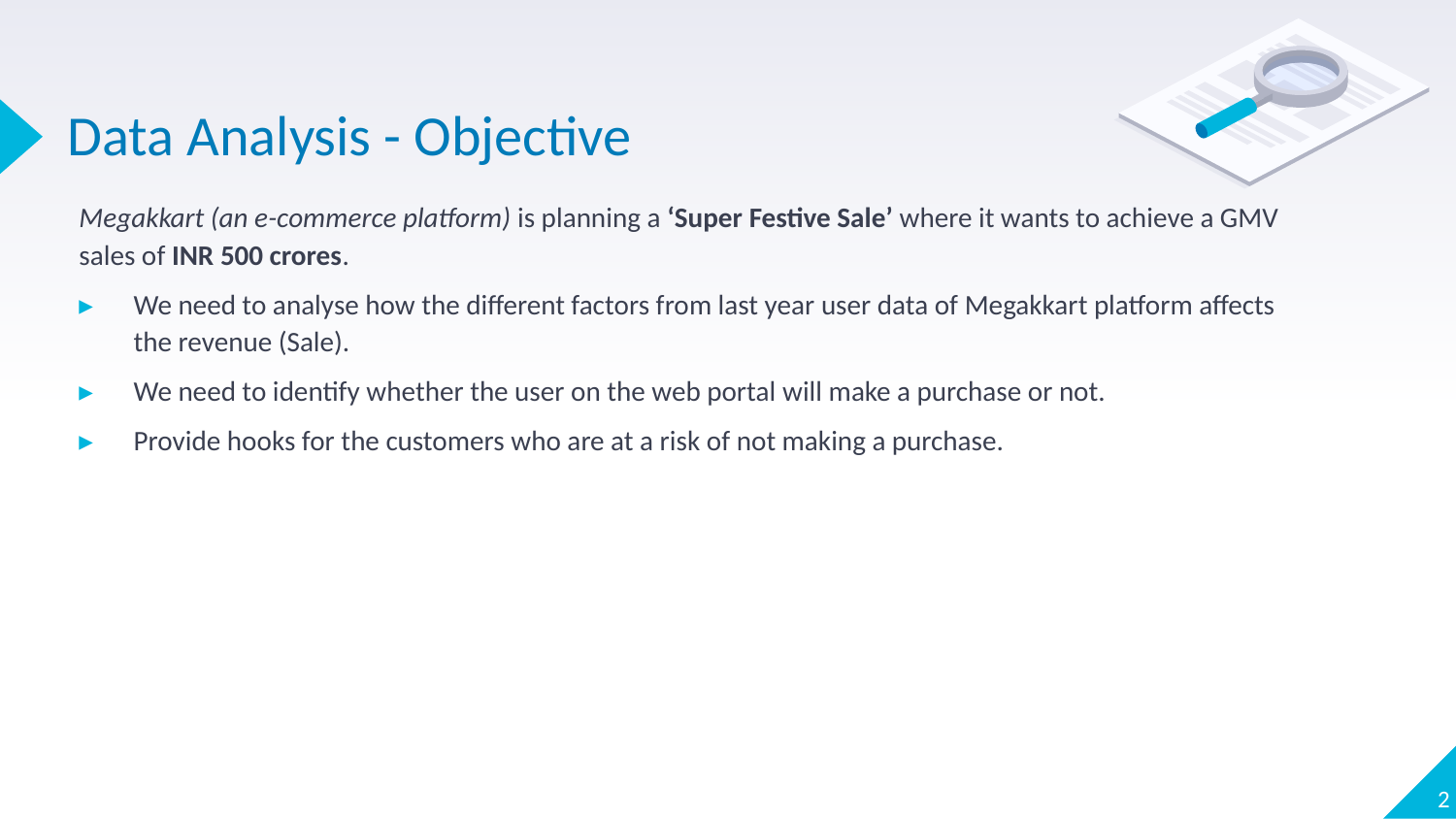

# Data Analysis - Objective
Megakkart (an e-commerce platform) is planning a ‘Super Festive Sale’ where it wants to achieve a GMV sales of INR 500 crores.
We need to analyse how the different factors from last year user data of Megakkart platform affects the revenue (Sale).
We need to identify whether the user on the web portal will make a purchase or not.
Provide hooks for the customers who are at a risk of not making a purchase.

2